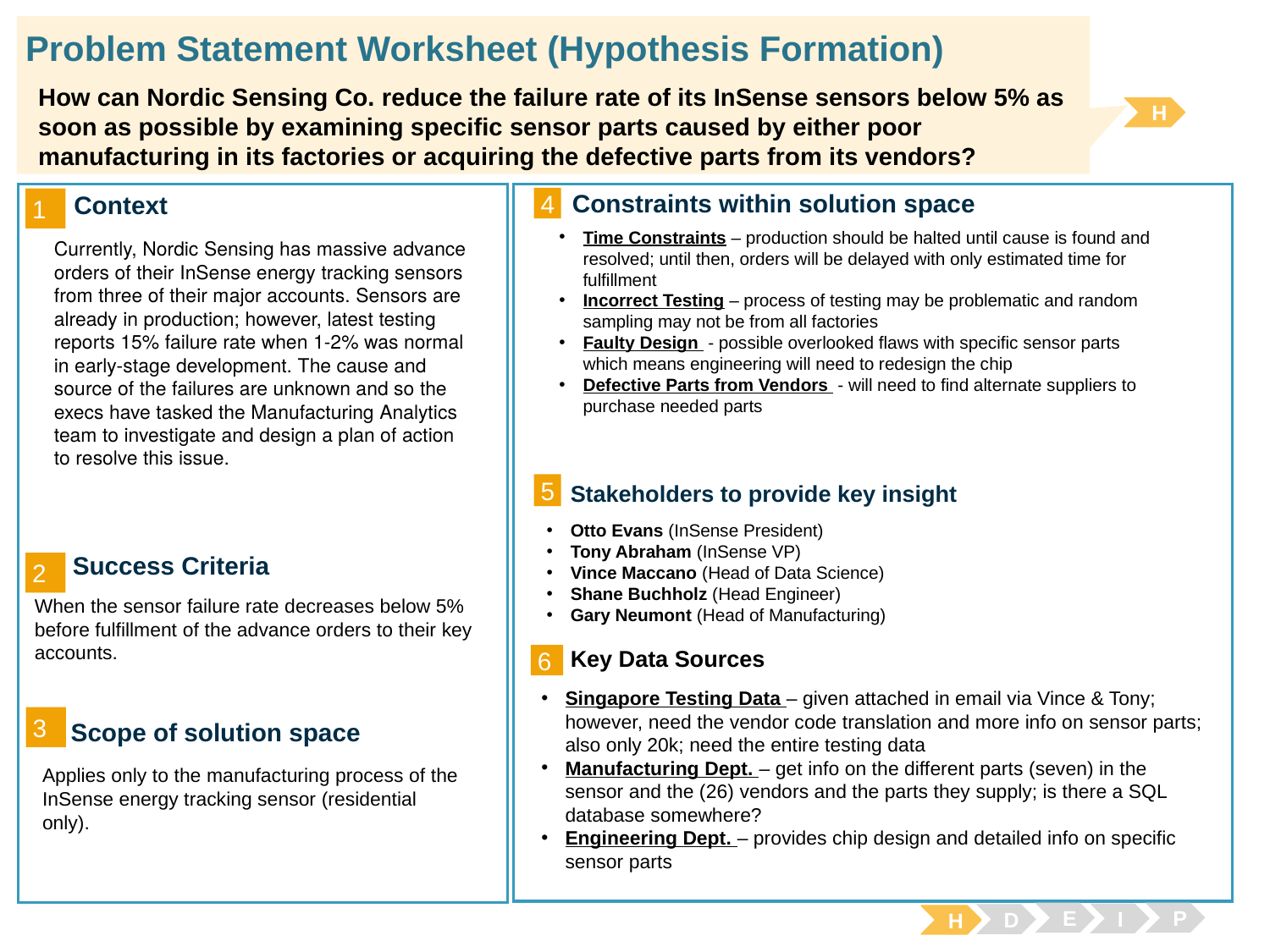

# Problem Statement Worksheet (Hypothesis Formation)
How can Nordic Sensing Co. reduce the failure rate of its InSense sensors below 5% as soon as possible by examining specific sensor parts caused by either poor manufacturing in its factories or acquiring the defective parts from its vendors?
H

Constraints within solution space
4
1
Context

Time Constraints – production should be halted until cause is found and resolved; until then, orders will be delayed with only estimated time for fulfillment
Incorrect Testing – process of testing may be problematic and random sampling may not be from all factories
Faulty Design  - possible overlooked flaws with specific sensor parts which means engineering will need to redesign the chip
Defective Parts from Vendors  - will need to find alternate suppliers to purchase needed parts

Currently, Nordic Sensing has massive advance orders of their InSense energy tracking sensors from three of their major accounts. Sensors are already in production; however, latest testing reports 15% failure rate when 1-2% was normal in early-stage development. The cause and source of the failures are unknown and so the execs have tasked the Manufacturing Analytics team to investigate and design a plan of action to resolve this issue.

5
Stakeholders to provide key insight
Otto Evans (InSense President)
Tony Abraham (InSense VP)
Vince Maccano (Head of Data Science)
Shane Buchholz (Head Engineer)
Gary Neumont (Head of Manufacturing)

Success Criteria
2
When the sensor failure rate decreases below 5% before fulfillment of the advance orders to their key accounts.
Key Data Sources
6
Singapore Testing Data – given attached in email via Vince & Tony; however, need the vendor code translation and more info on sensor parts; also only 20k; need the entire testing data
Manufacturing Dept. – get info on the different parts (seven) in the sensor and the (26) vendors and the parts they supply; is there a SQL database somewhere?
Engineering Dept. – provides chip design and detailed info on specific sensor parts

3
Scope of solution space

Applies only to the manufacturing process of the InSense energy tracking sensor (residential only).
E
P
I
D
H